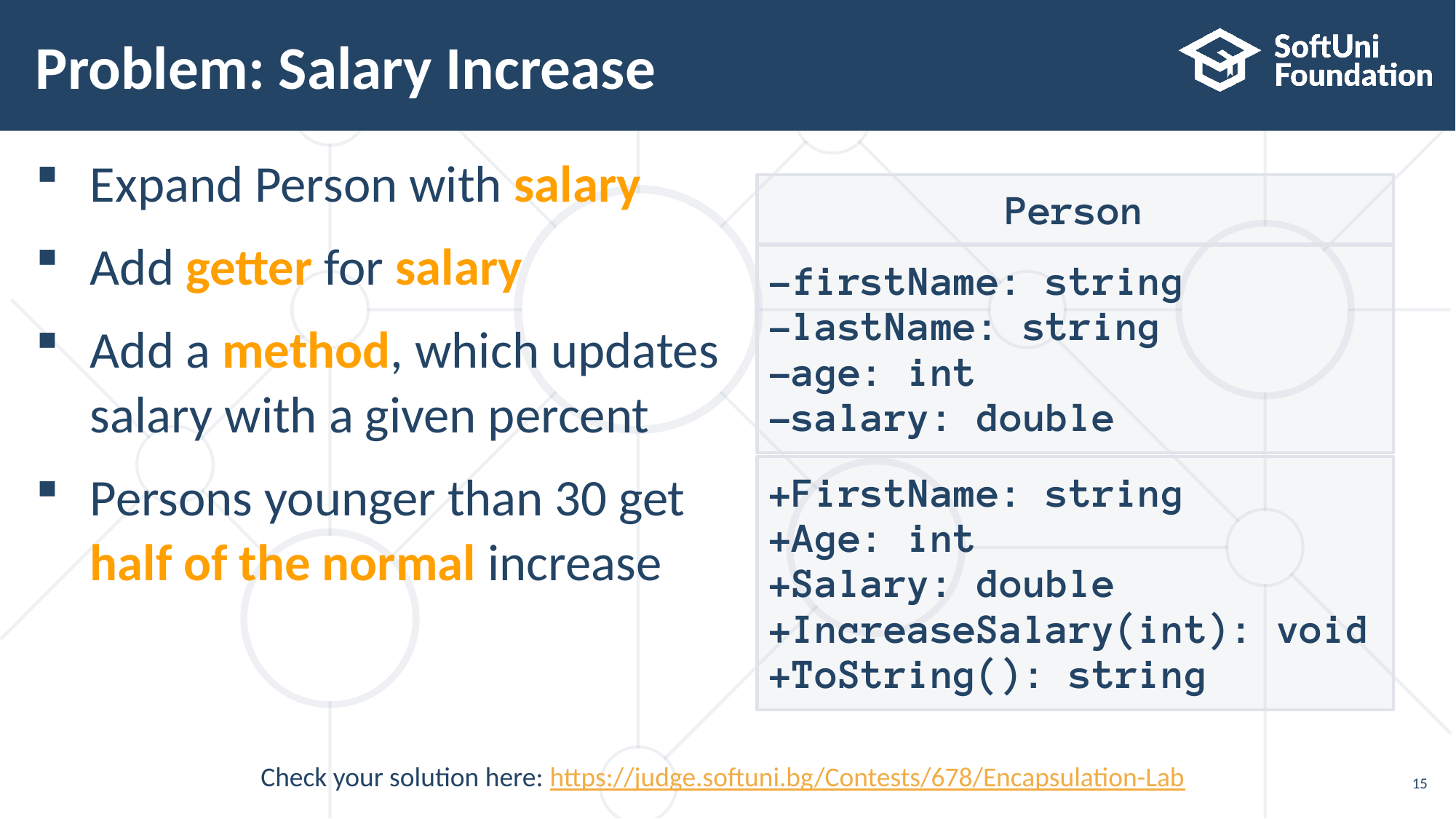

# Problem: Salary Increase
Expand Person with salary
Add getter for salary
Add a method, which updates
salary with a given percent
Persons younger than 30 get
half of the normal increase
Person
-firstName: string
-lastName: string
-age: int
-salary: double
+FirstName: string
+Age: int
+Salary: double
+IncreaseSalary(int): void
+ToString(): string

Check your solution here: https://judge.softuni.bg/Contests/678/Encapsulation-Lab
15